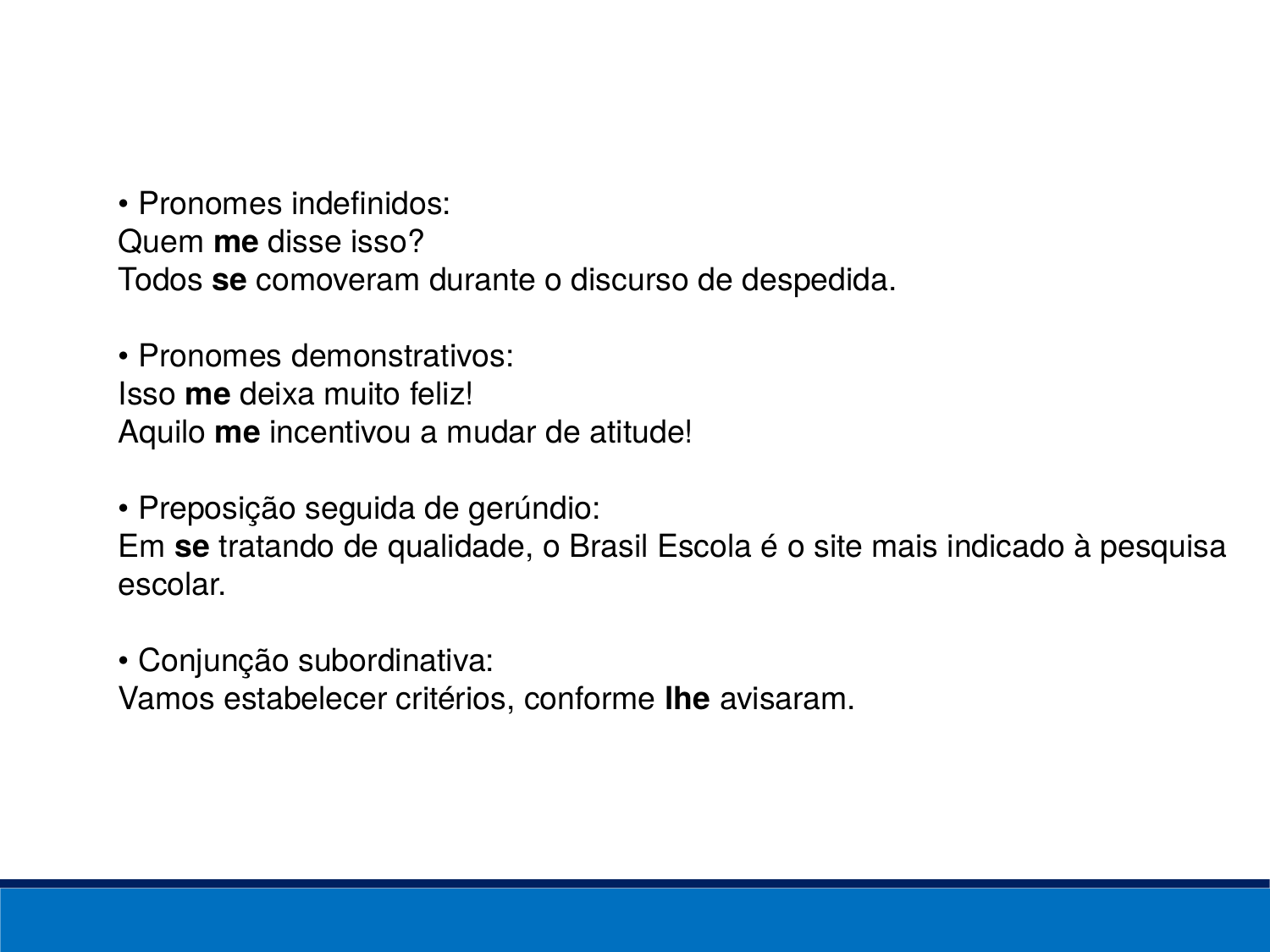

• Pronomes indefinidos:
Quem me disse isso?
Todos se comoveram durante o discurso de despedida.
• Pronomes demonstrativos:
Isso me deixa muito feliz!
Aquilo me incentivou a mudar de atitude!
• Preposição seguida de gerúndio:
Em se tratando de qualidade, o Brasil Escola é o site mais indicado à pesquisa escolar.
• Conjunção subordinativa:
Vamos estabelecer critérios, conforme lhe avisaram.